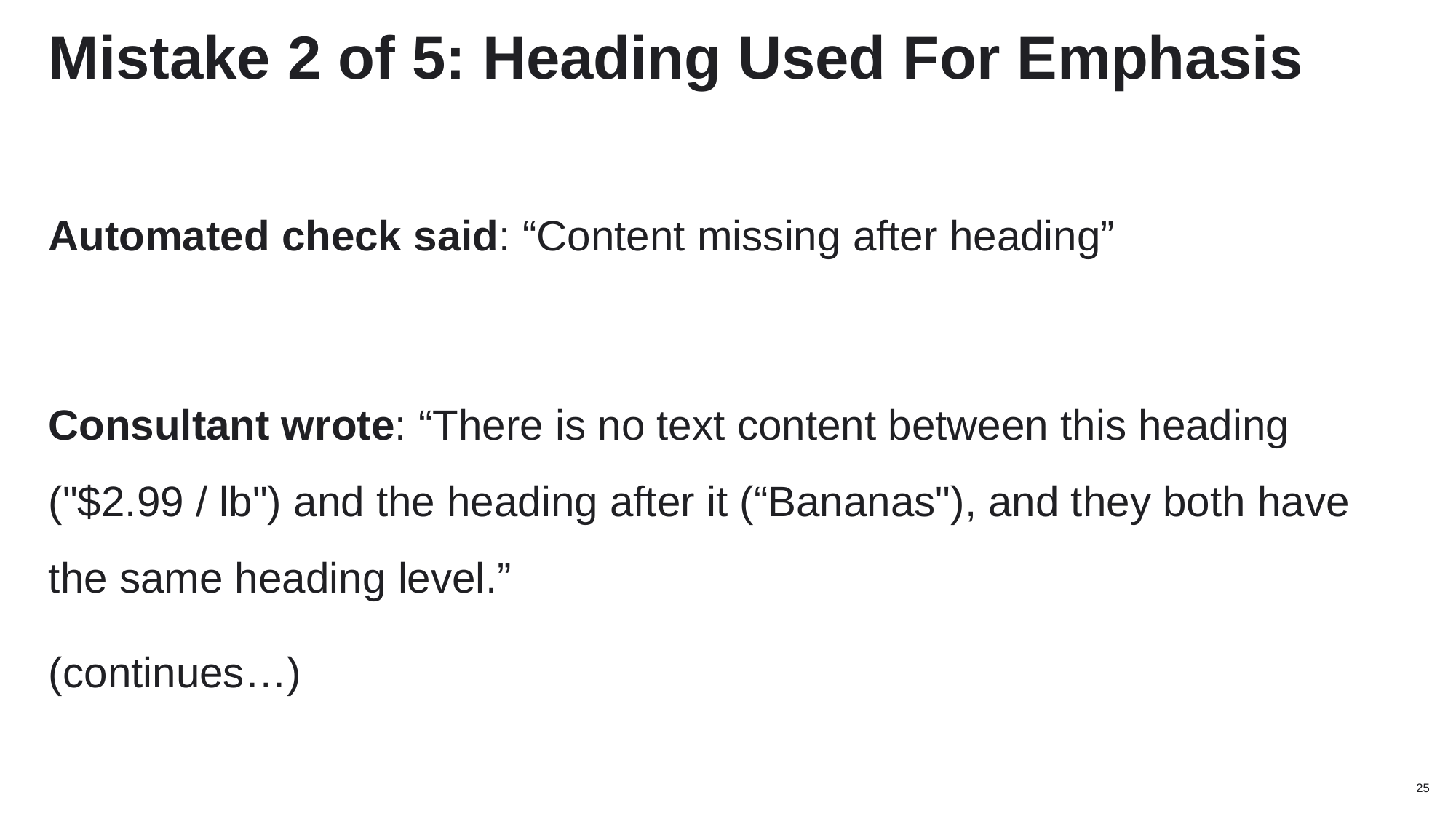

# Mistake 2 of 5: Heading Used For Emphasis

Automated check said: “Content missing after heading”

Consultant wrote: “There is no text content between this heading ("$2.99 / lb") and the heading after it (“Bananas"), and they both have the same heading level.”
(continues…)